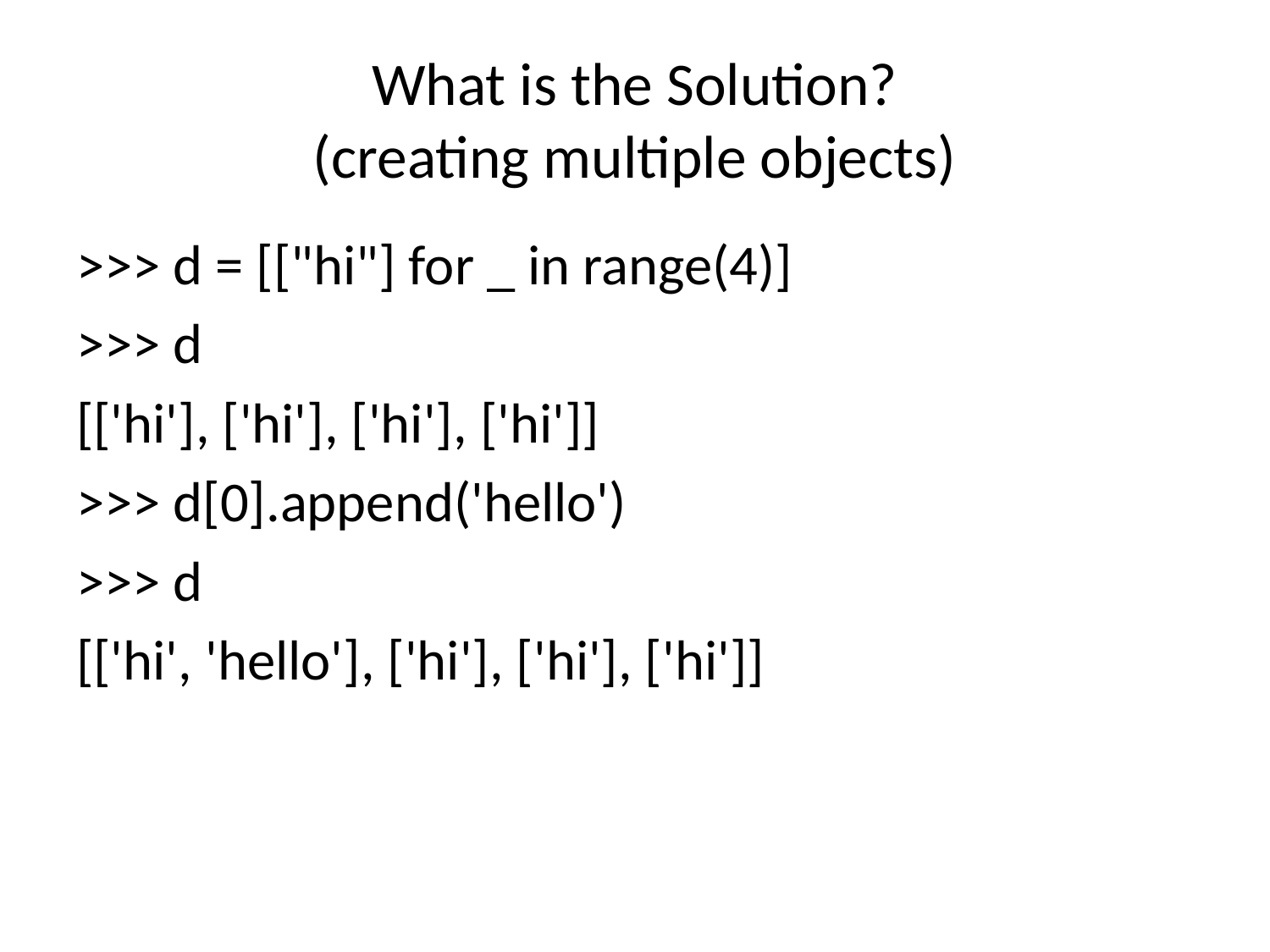

# What is the Solution? (creating multiple objects)
>>> d = [["hi"] for _ in range(4)]
>>> d
[['hi'], ['hi'], ['hi'], ['hi']]
>>> d[0].append('hello')
>>> d
[['hi', 'hello'], ['hi'], ['hi'], ['hi']]